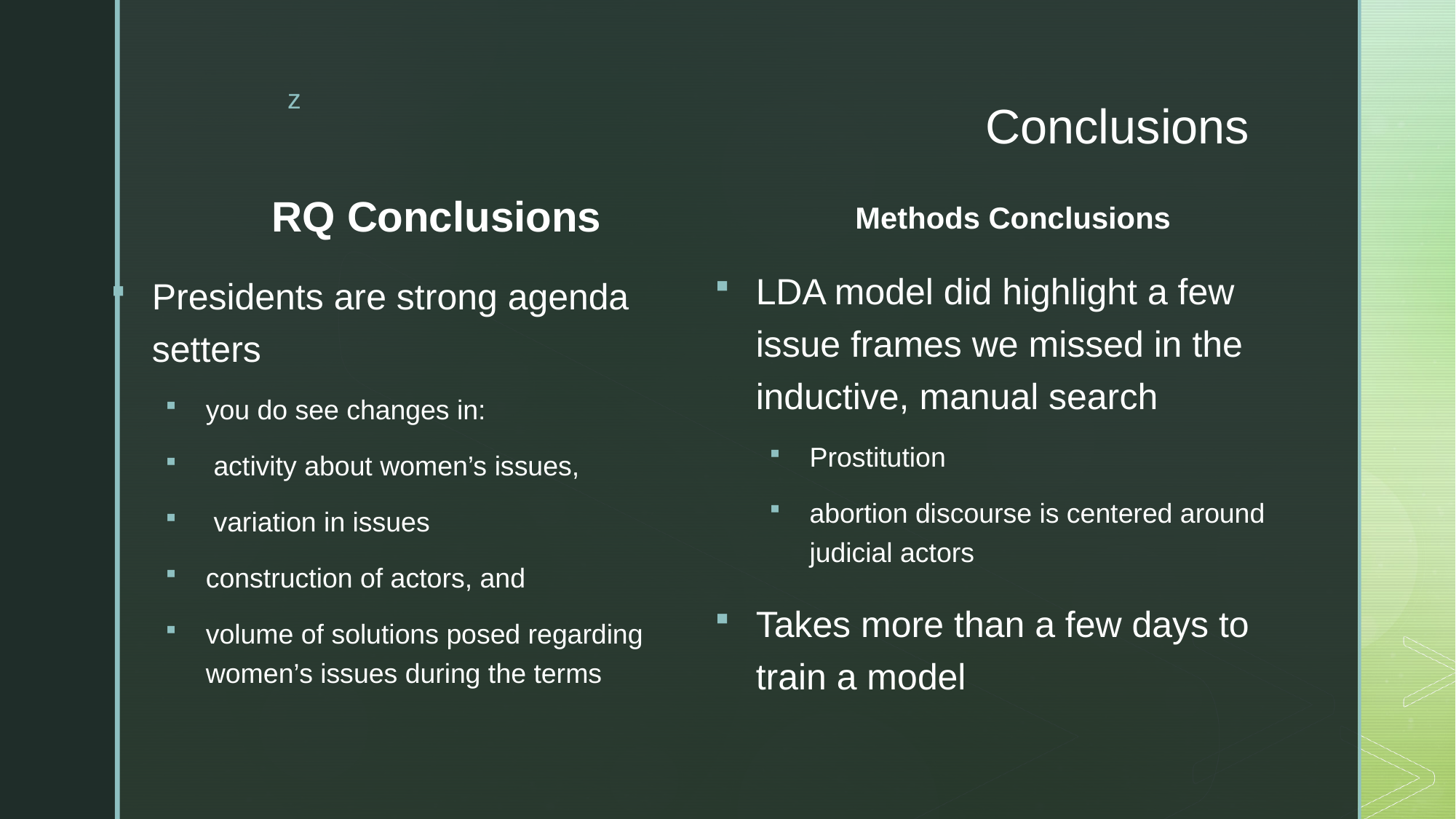

# Conclusions
RQ Conclusions
Presidents are strong agenda setters
you do see changes in:
 activity about women’s issues,
 variation in issues
construction of actors, and
volume of solutions posed regarding women’s issues during the terms

Methods Conclusions
LDA model did highlight a few issue frames we missed in the inductive, manual search
Prostitution
abortion discourse is centered around judicial actors
Takes more than a few days to train a model